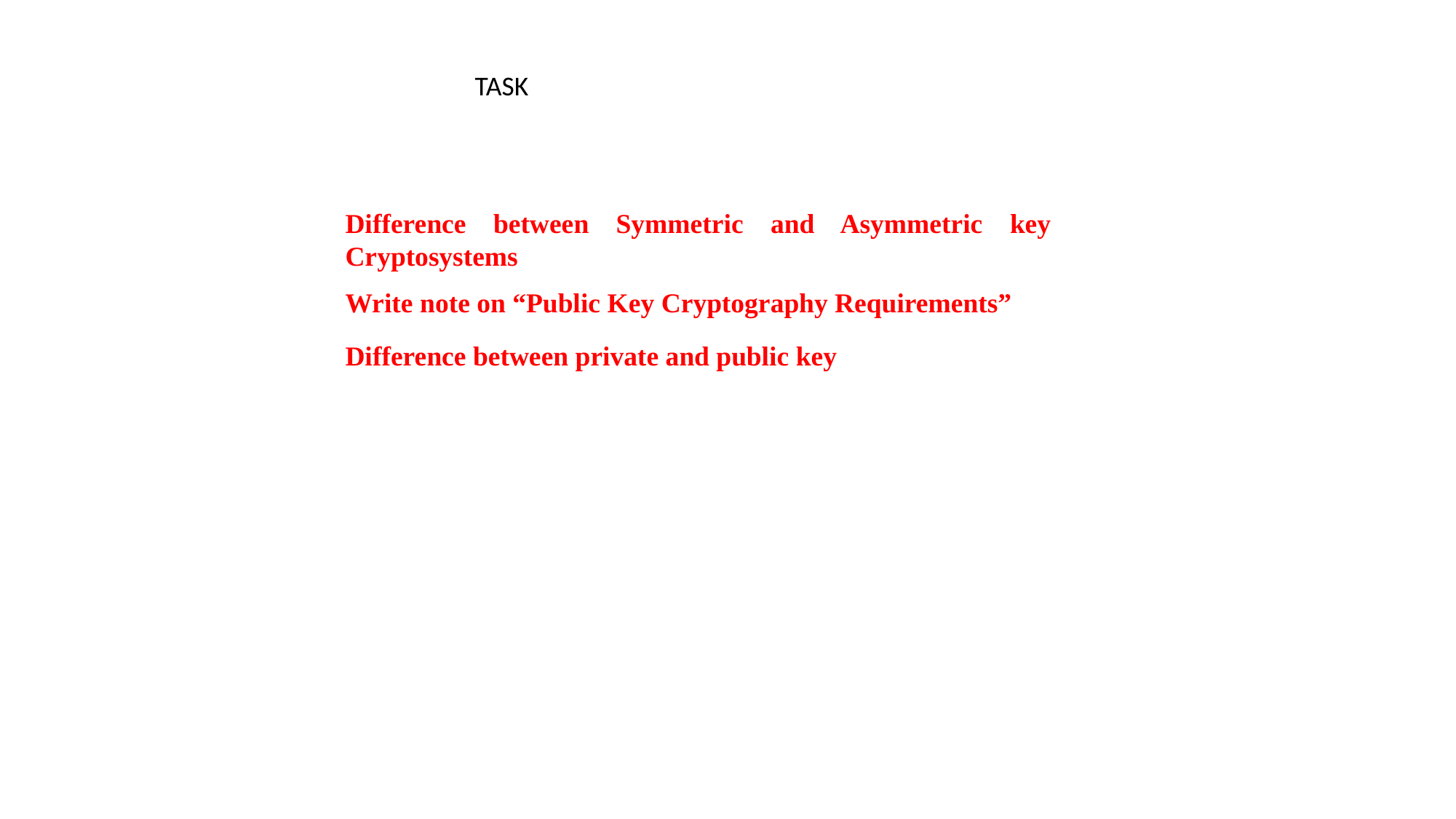

TASK
Difference between Symmetric and Asymmetric key Cryptosystems
Write note on “Public Key Cryptography Requirements”
Difference between private and public key